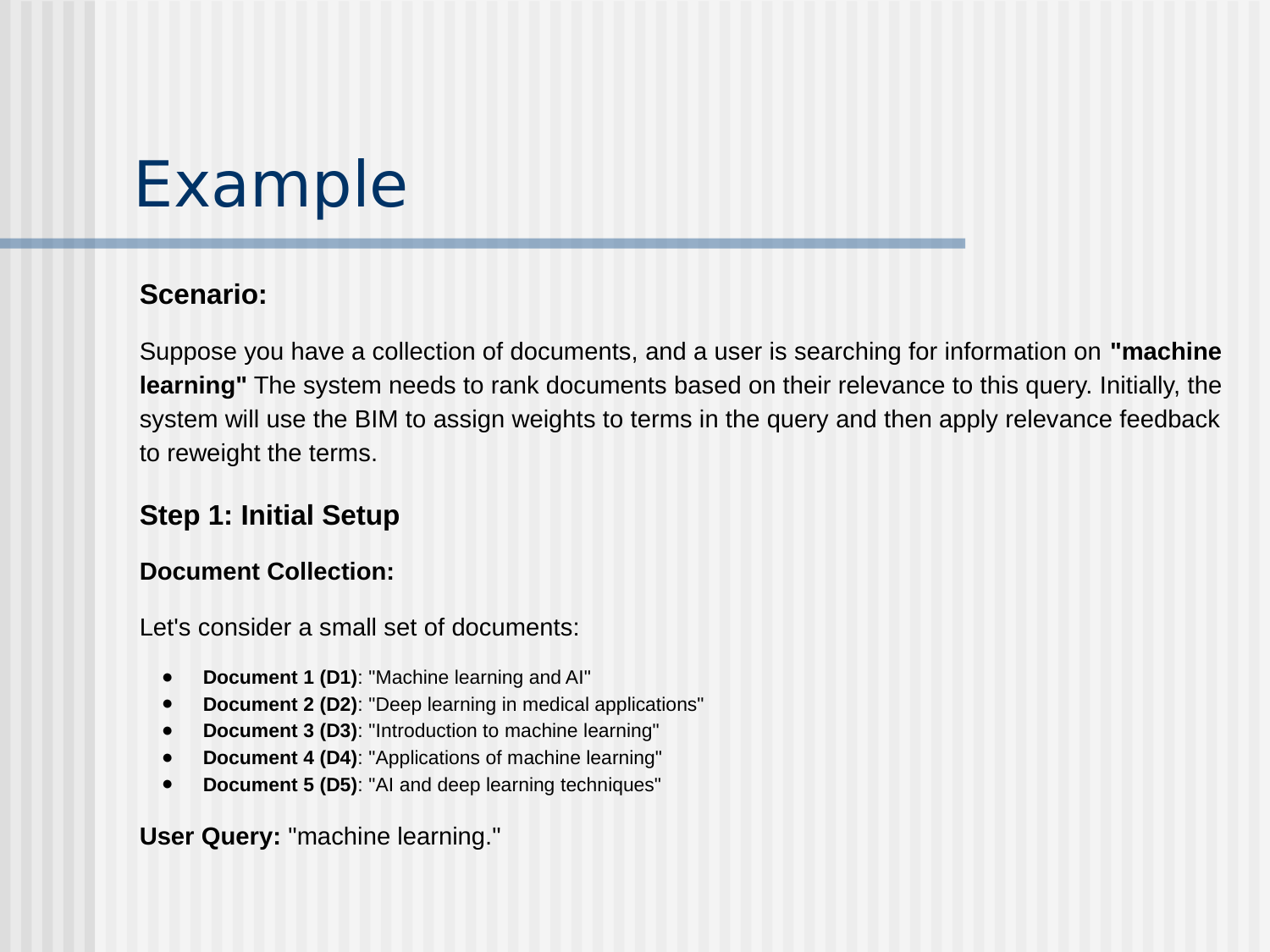

# Example
Scenario:
Suppose you have a collection of documents, and a user is searching for information on "machine learning" The system needs to rank documents based on their relevance to this query. Initially, the system will use the BIM to assign weights to terms in the query and then apply relevance feedback to reweight the terms.
Step 1: Initial Setup
Document Collection:
Let's consider a small set of documents:
Document 1 (D1): "Machine learning and AI"
Document 2 (D2): "Deep learning in medical applications"
Document 3 (D3): "Introduction to machine learning"
Document 4 (D4): "Applications of machine learning"
Document 5 (D5): "AI and deep learning techniques"
User Query: "machine learning."